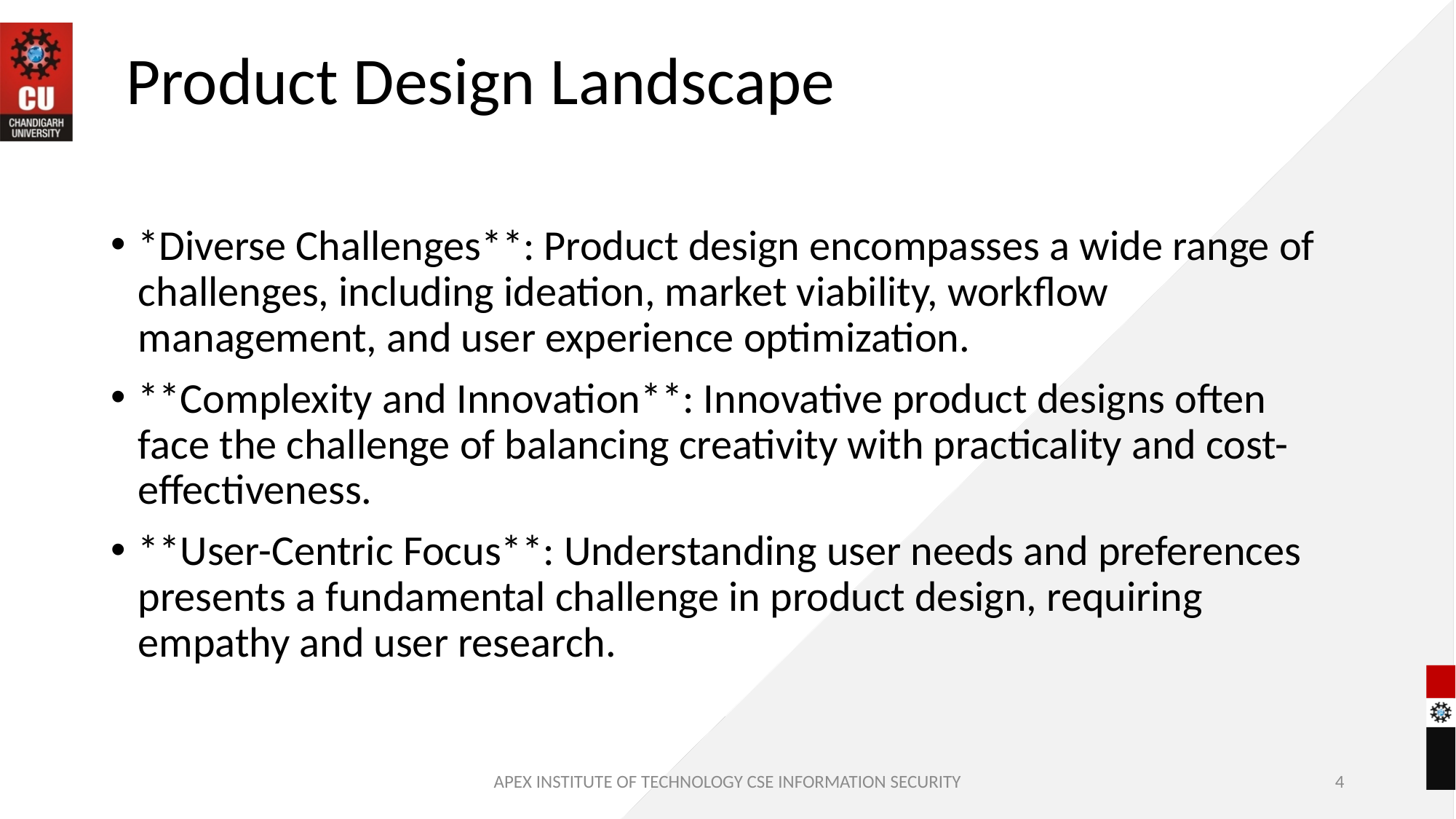

# Product Design Landscape
*Diverse Challenges**: Product design encompasses a wide range of challenges, including ideation, market viability, workflow management, and user experience optimization.
**Complexity and Innovation**: Innovative product designs often face the challenge of balancing creativity with practicality and cost-effectiveness.
**User-Centric Focus**: Understanding user needs and preferences presents a fundamental challenge in product design, requiring empathy and user research.

APEX INSTITUTE OF TECHNOLOGY CSE INFORMATION SECURITY
4